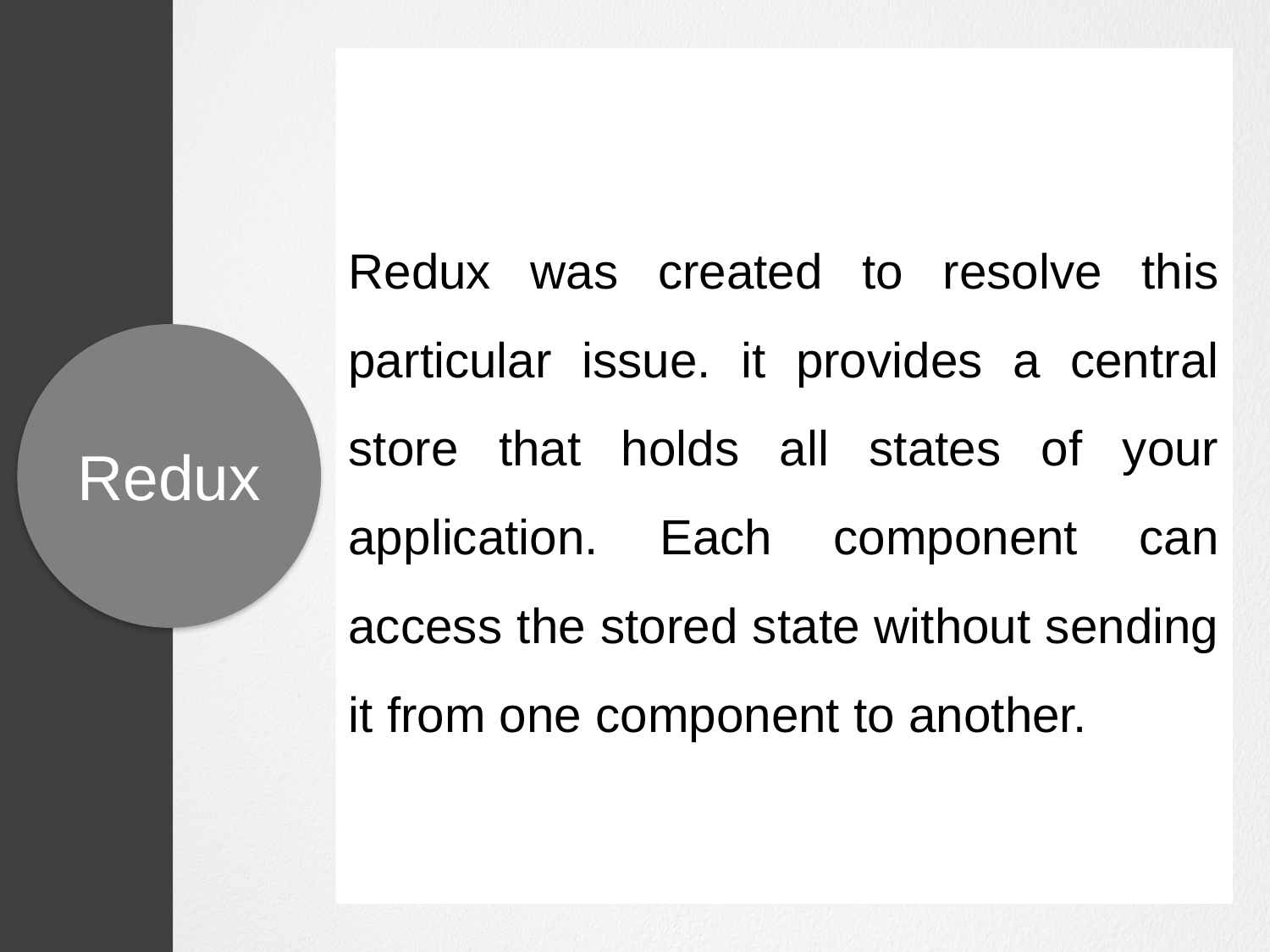

Redux was created to resolve this particular issue. it provides a central store that holds all states of your application. Each component can access the stored state without sending it from one component to another.

Redux